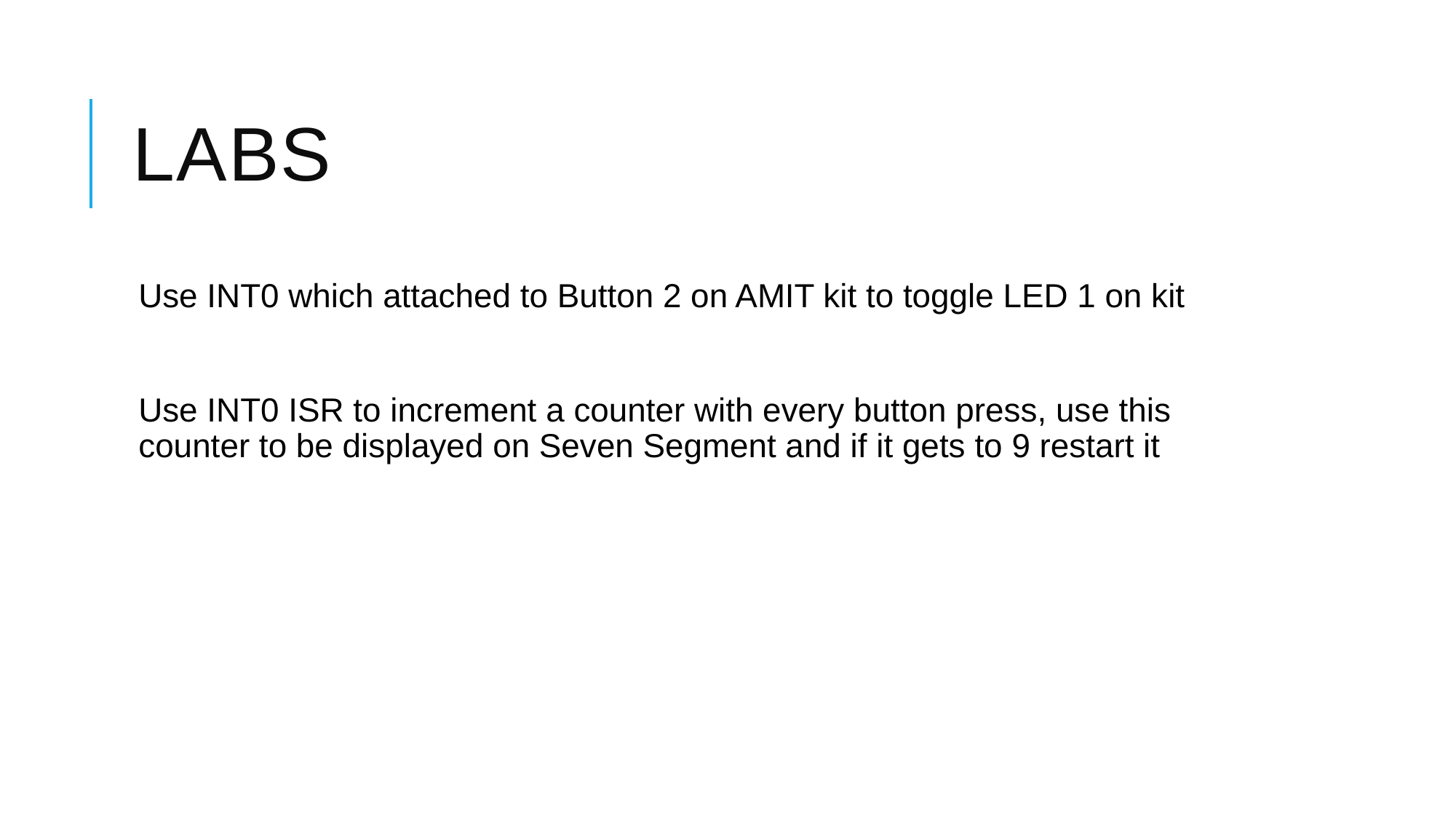

# LABS
Use INT0 which attached to Button 2 on AMIT kit to toggle LED 1 on kit

Use INT0 ISR to increment a counter with every button press, use this counter to be displayed on Seven Segment and if it gets to 9 restart it